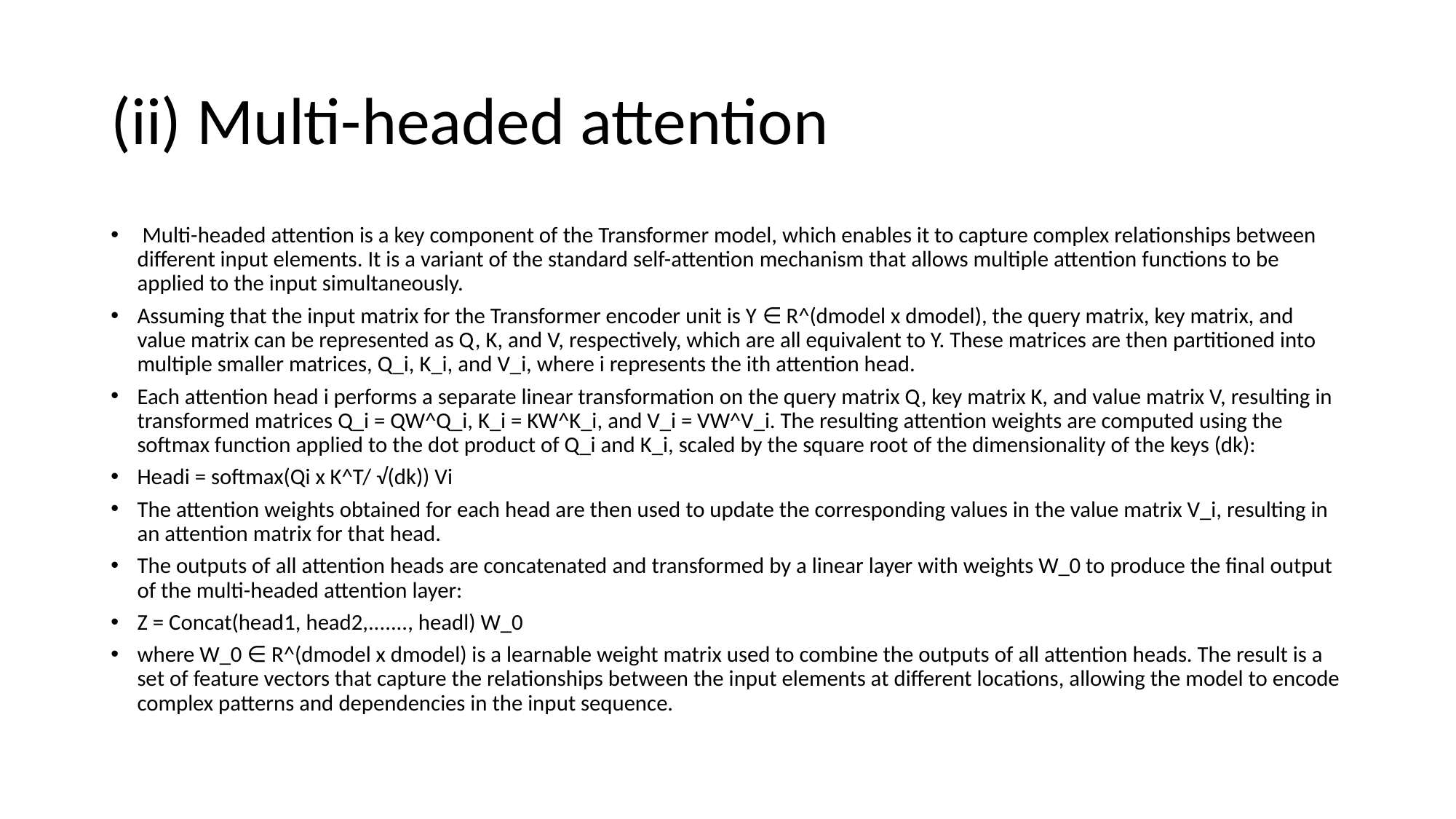

# (ii) Multi-headed attention
 Multi-headed attention is a key component of the Transformer model, which enables it to capture complex relationships between different input elements. It is a variant of the standard self-attention mechanism that allows multiple attention functions to be applied to the input simultaneously.
Assuming that the input matrix for the Transformer encoder unit is Y ∈ R^(dmodel x dmodel), the query matrix, key matrix, and value matrix can be represented as Q, K, and V, respectively, which are all equivalent to Y. These matrices are then partitioned into multiple smaller matrices, Q_i, K_i, and V_i, where i represents the ith attention head.
Each attention head i performs a separate linear transformation on the query matrix Q, key matrix K, and value matrix V, resulting in transformed matrices Q_i = QW^Q_i, K_i = KW^K_i, and V_i = VW^V_i. The resulting attention weights are computed using the softmax function applied to the dot product of Q_i and K_i, scaled by the square root of the dimensionality of the keys (dk):
Headi = softmax(Qi x K^T/ √(dk)) Vi
The attention weights obtained for each head are then used to update the corresponding values in the value matrix V_i, resulting in an attention matrix for that head.
The outputs of all attention heads are concatenated and transformed by a linear layer with weights W_0 to produce the final output of the multi-headed attention layer:
Z = Concat(head1, head2,......., headl) W_0
where W_0 ∈ R^(dmodel x dmodel) is a learnable weight matrix used to combine the outputs of all attention heads. The result is a set of feature vectors that capture the relationships between the input elements at different locations, allowing the model to encode complex patterns and dependencies in the input sequence.